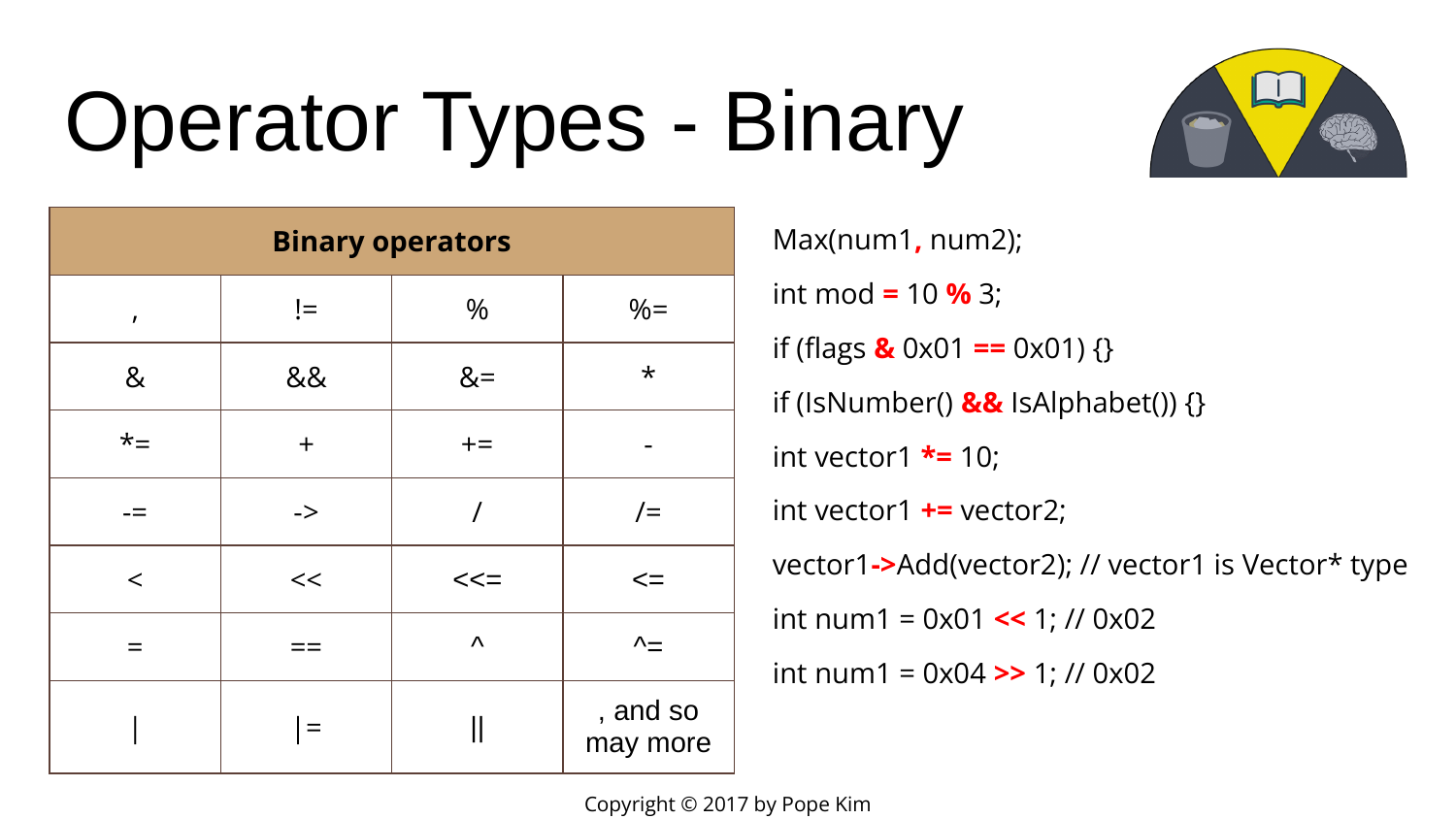

# Operator Types - Binary
| Binary operators |  |  |  |
| --- | --- | --- | --- |
| , | != | % | %= |
| & | && | &= | \* |
| \*= | + | += | - |
| -= | -> | / | /= |
| < | << | <<= | <= |
| = | == | ^ | ^= |
| | | |= | || | , and so may more |
Max(num1, num2);
int mod = 10 % 3;
if (flags & 0x01 == 0x01) {}
if (IsNumber() && IsAlphabet()) {}
int vector1 *= 10;
int vector1 += vector2;
vector1->Add(vector2); // vector1 is Vector* type
int num1 = 0x01 << 1; // 0x02
int num1 = 0x04 >> 1; // 0x02